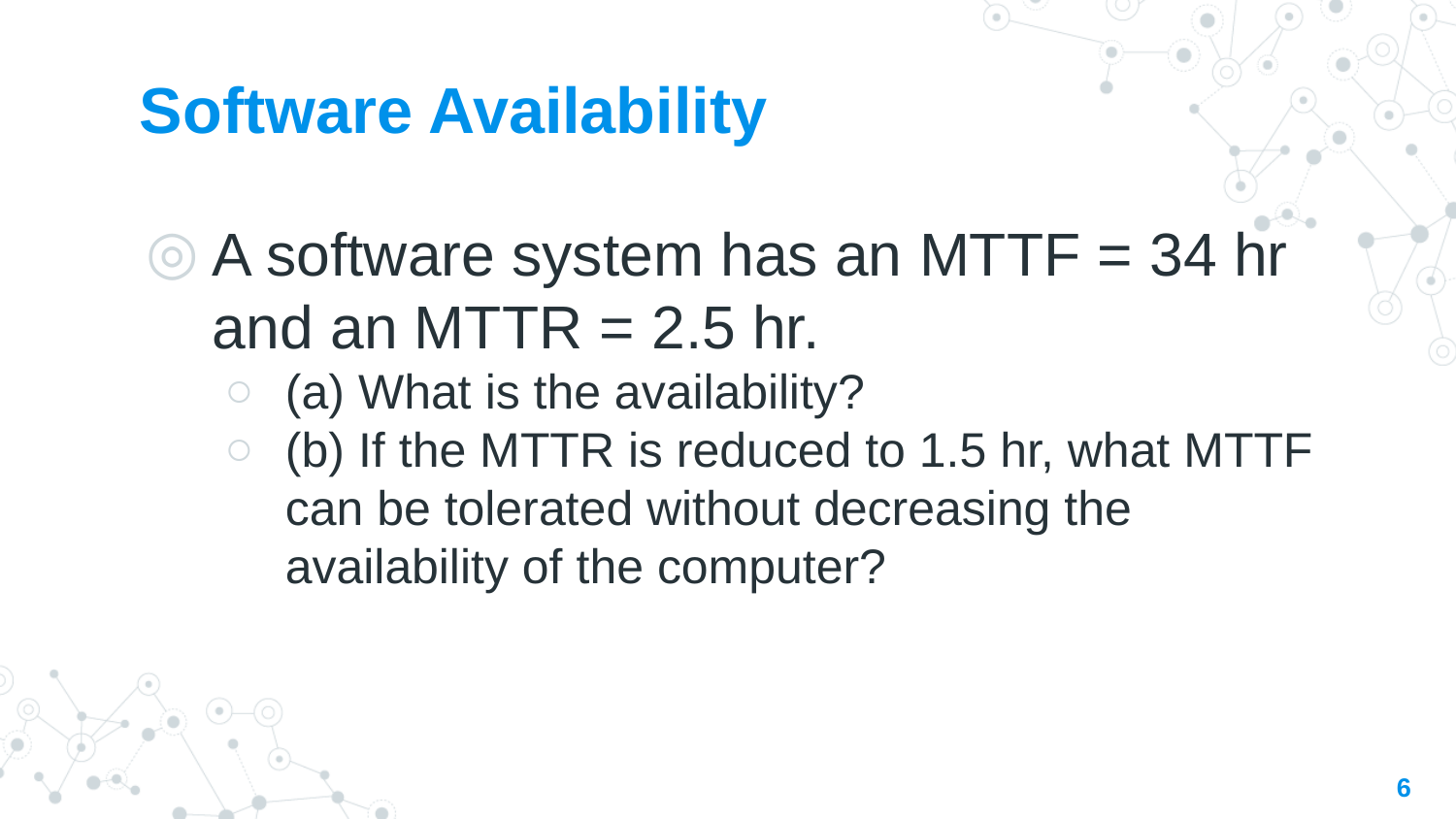

# Software Availability
A software system has an MTTF = 34 hr and an MTTR = 2.5 hr.
(a) What is the availability?
(b) If the MTTR is reduced to 1.5 hr, what MTTF can be tolerated without decreasing the availability of the computer?
6